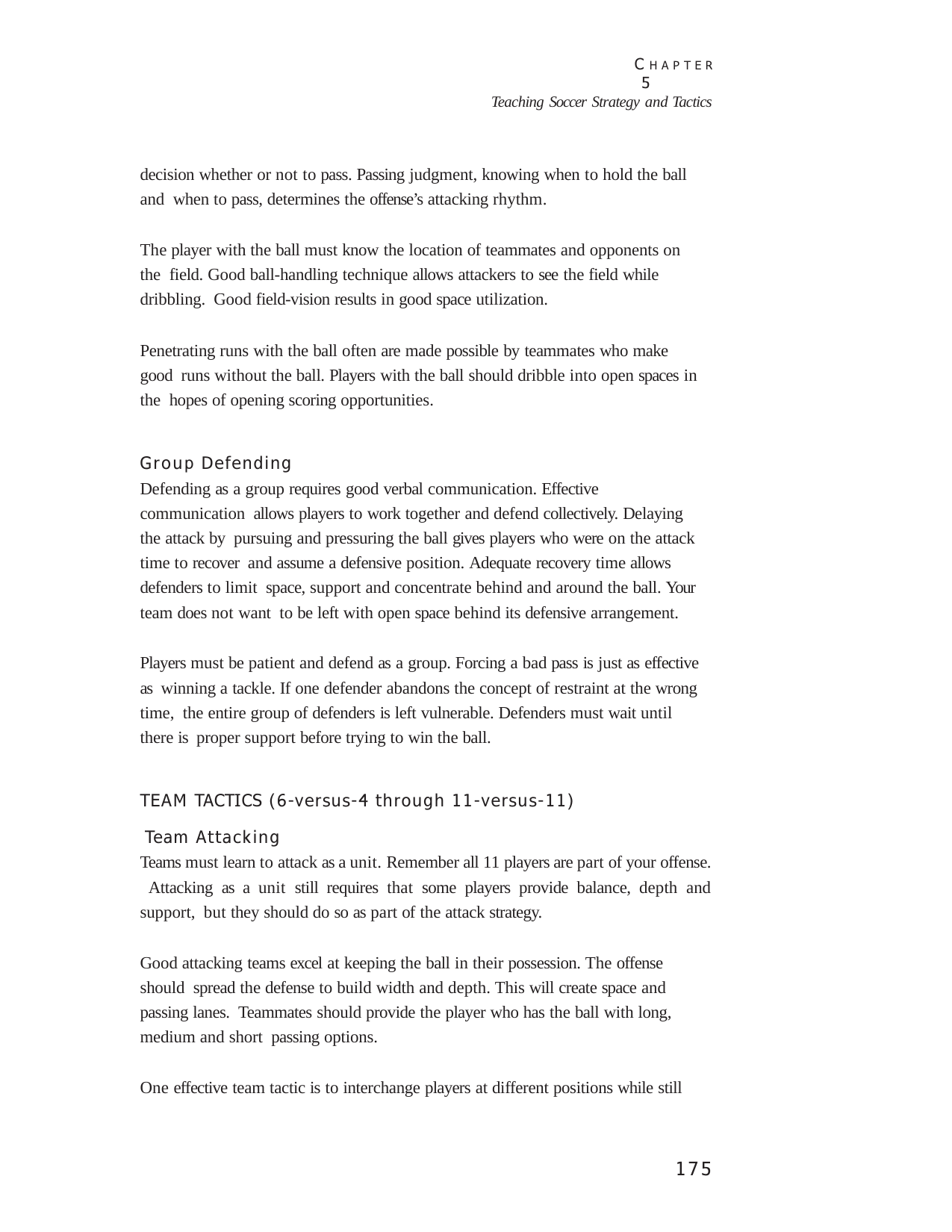

C H A P T E R   5
Teaching Soccer Strategy and Tactics
decision whether or not to pass. Passing judgment, knowing when to hold the ball and  when to pass, determines the offense’s attacking rhythm.

The player with the ball must know the location of teammates and opponents on the  field. Good ball-handling technique allows attackers to see the field while dribbling.  Good field-vision results in good space utilization.

Penetrating runs with the ball often are made possible by teammates who make good  runs without the ball. Players with the ball should dribble into open spaces in the  hopes of opening scoring opportunities.

Group Defending
Defending as a group requires good verbal communication. Effective communication  allows players to work together and defend collectively. Delaying the attack by  pursuing and pressuring the ball gives players who were on the attack time to recover  and assume a defensive position. Adequate recovery time allows defenders to limit  space, support and concentrate behind and around the ball. Your team does not want  to be left with open space behind its defensive arrangement.

Players must be patient and defend as a group. Forcing a bad pass is just as effective as  winning a tackle. If one defender abandons the concept of restraint at the wrong time,  the entire group of defenders is left vulnerable. Defenders must wait until there is  proper support before trying to win the ball.

TEAM TACTICS (6-versus-4 through 11-versus-11)  Team Attacking
Teams must learn to attack as a unit. Remember all 11 players are part of your offense.  Attacking as a unit still requires that some players provide balance, depth and support,  but they should do so as part of the attack strategy.

Good attacking teams excel at keeping the ball in their possession. The offense should  spread the defense to build width and depth. This will create space and passing lanes.  Teammates should provide the player who has the ball with long, medium and short  passing options.

One effective team tactic is to interchange players at different positions while still
175